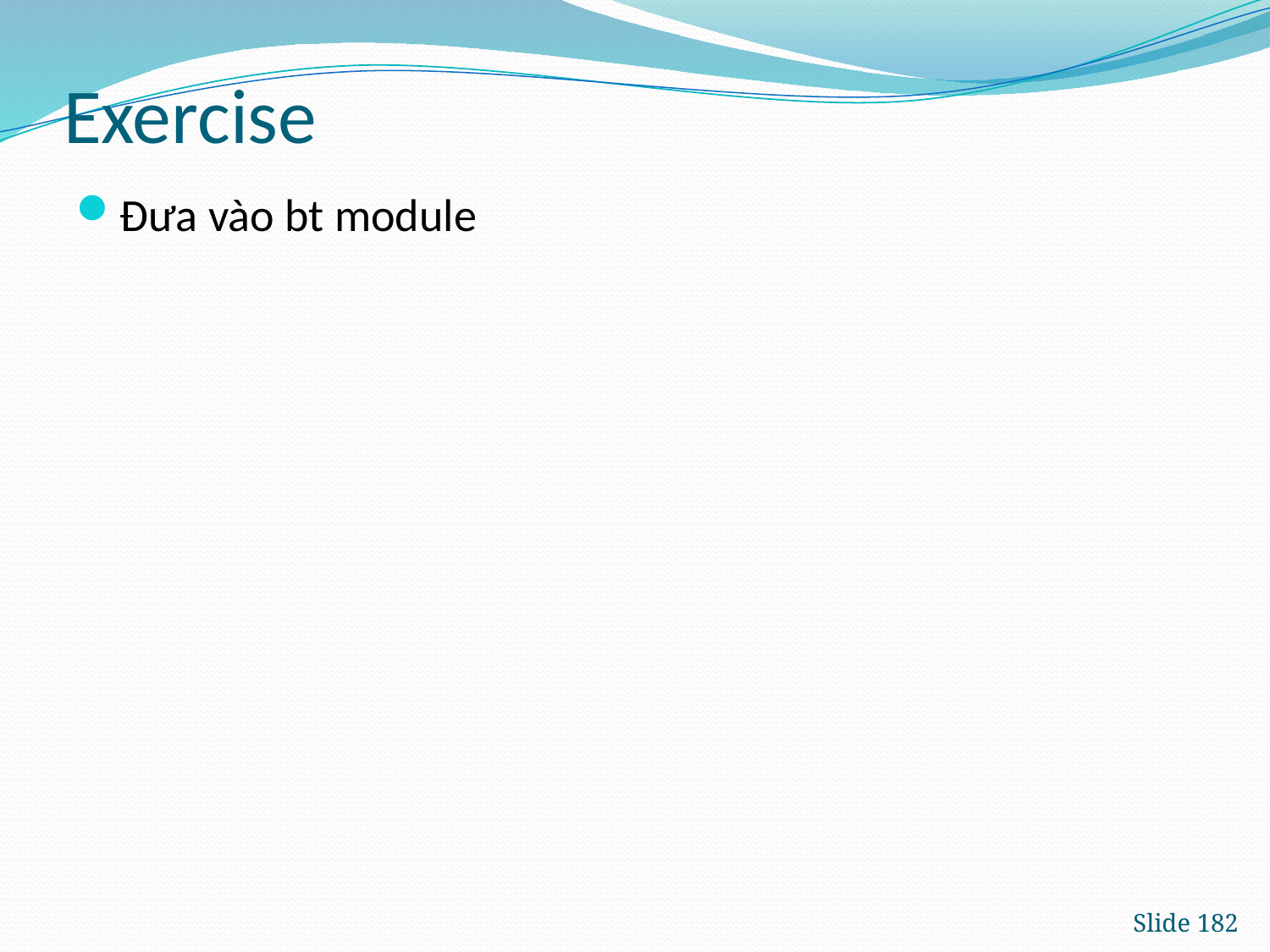

# Exercise
Đưa vào bt module
Slide 182